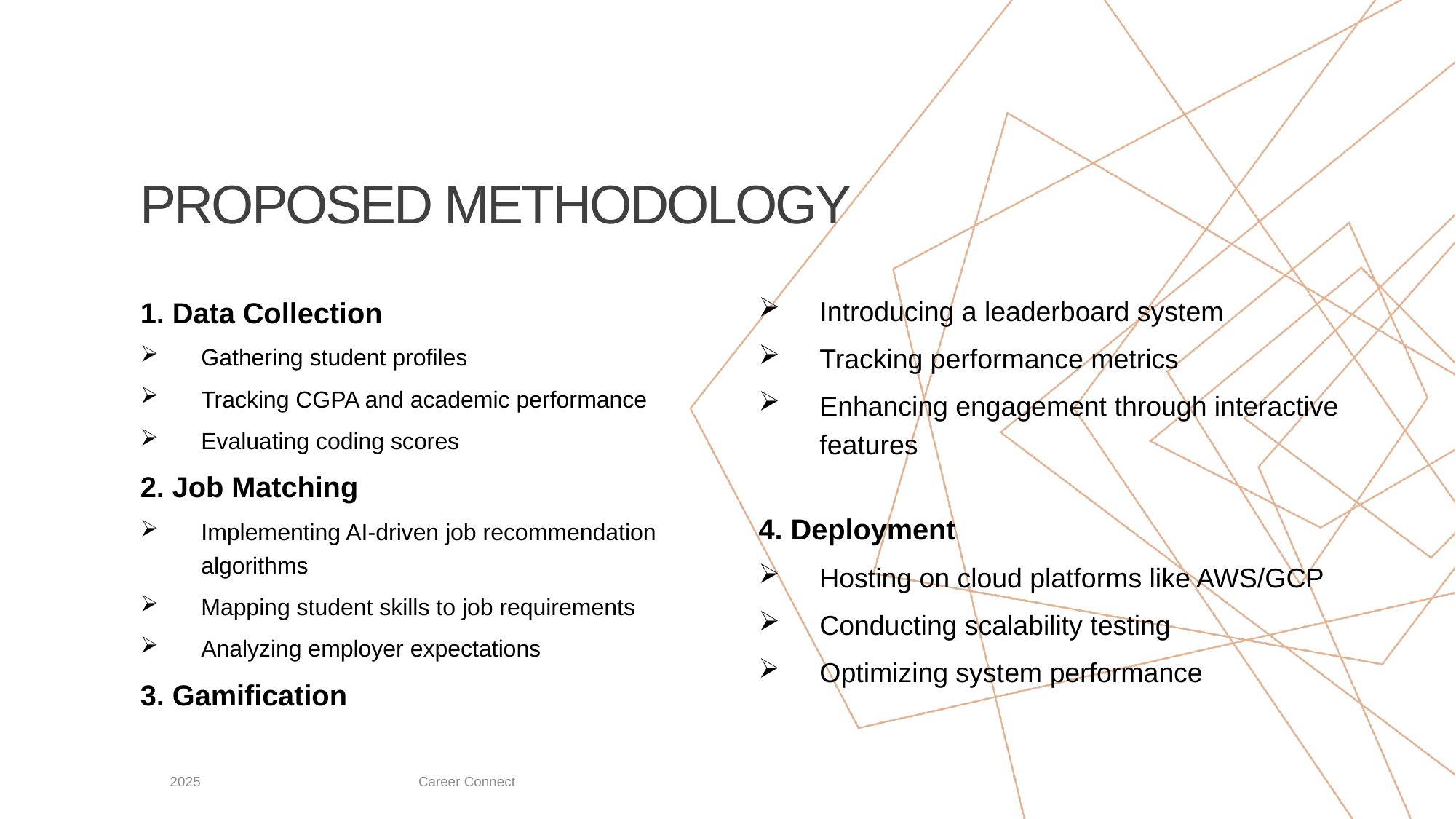

# Proposed Methodology
1. Data Collection
Gathering student profiles
Tracking CGPA and academic performance
Evaluating coding scores
2. Job Matching
Implementing AI-driven job recommendation algorithms
Mapping student skills to job requirements
Analyzing employer expectations
3. Gamification
Introducing a leaderboard system
Tracking performance metrics
Enhancing engagement through interactive features

4. Deployment
Hosting on cloud platforms like AWS/GCP
Conducting scalability testing
Optimizing system performance

Career Connect
2025
7